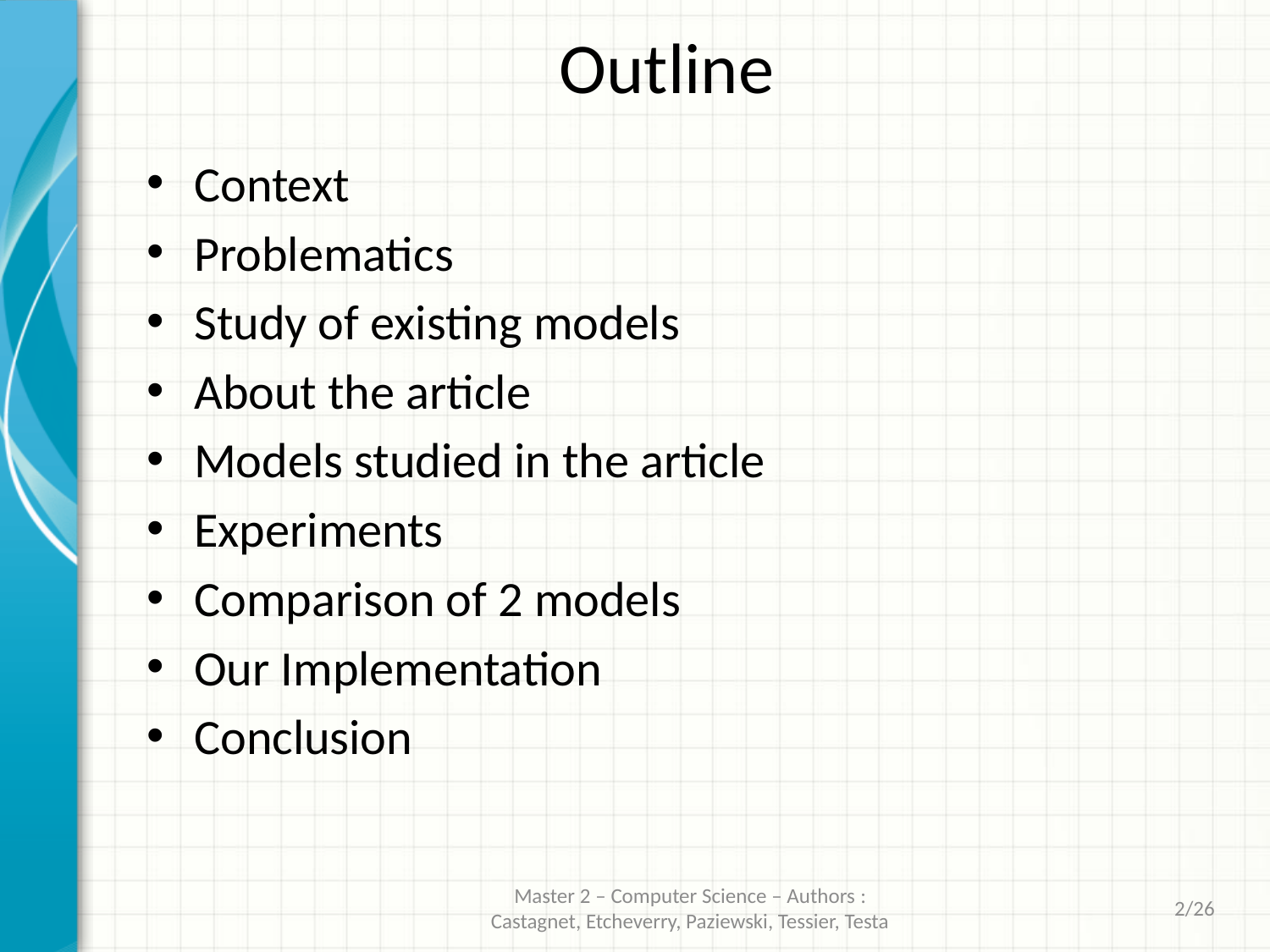

Outline
Context
Problematics
Study of existing models
About the article
Models studied in the article
Experiments
Comparison of 2 models
Our Implementation
Conclusion

Master 2 – Computer Science – Authors : Castagnet, Etcheverry, Paziewski, Tessier, Testa
2/26